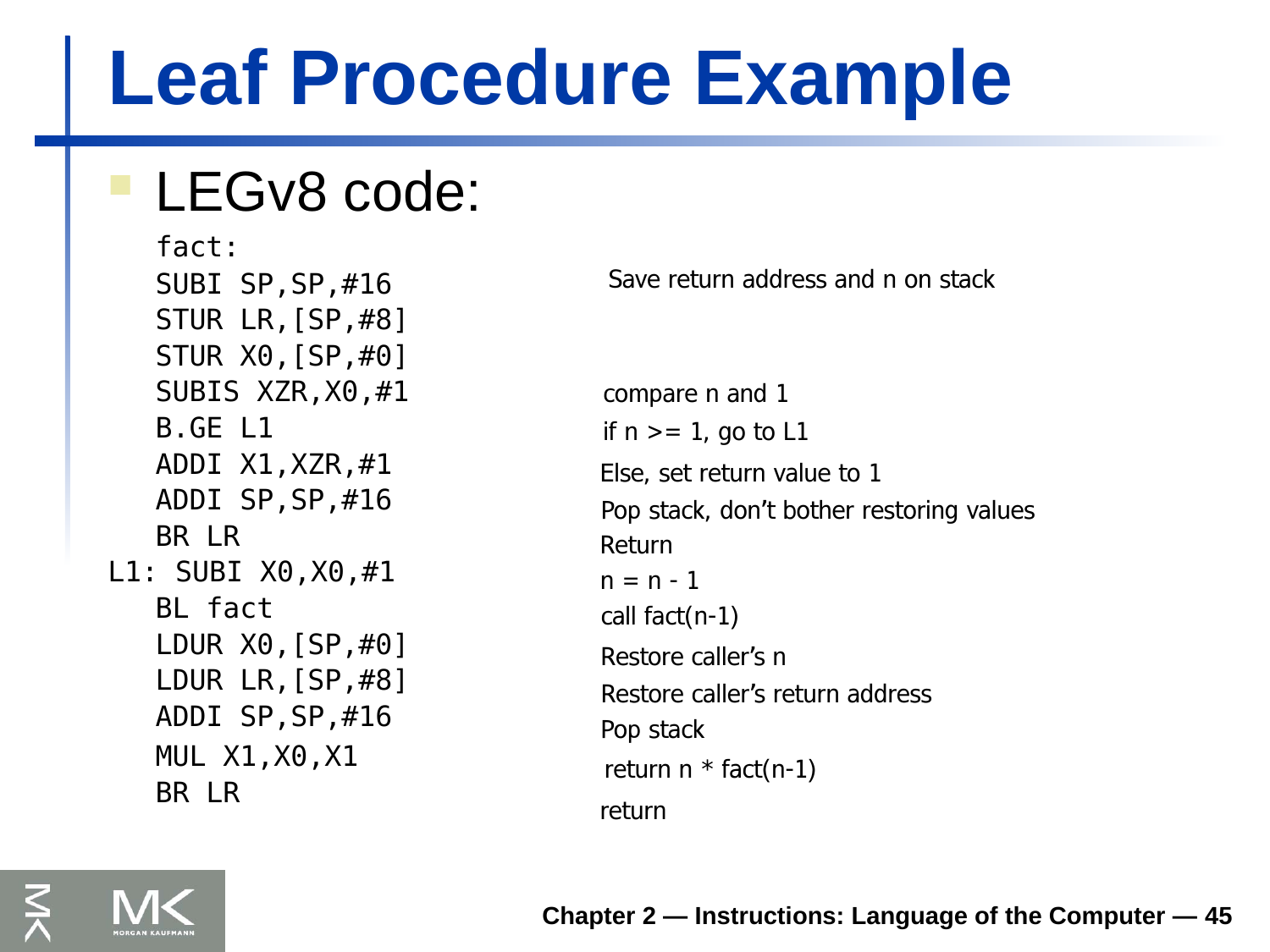

# Leaf Procedure Example
LEGv8 code:
	fact:
	SUBI SP,SP,#16
	STUR LR,[SP,#8]
	STUR X0,[SP,#0]
	SUBIS XZR,X0,#1
	B.GE L1
	ADDI X1,XZR,#1
	ADDI SP,SP,#16
	BR LR
L1: SUBI X0,X0,#1
	BL fact
	LDUR X0,[SP,#0]
	LDUR LR,[SP,#8]
	ADDI SP,SP,#16
	MUL X1,X0,X1
	BR LR
Save return address and n on stack
compare n and 1
if n >= 1, go to L1
Else, set return value to 1
Pop stack, don’t bother restoring values
Return
n = n - 1
call fact(n-1)
Restore caller’s n
Restore caller’s return address
Pop stack
return n * fact(n-1)
return
Chapter 2 — Instructions: Language of the Computer — 45